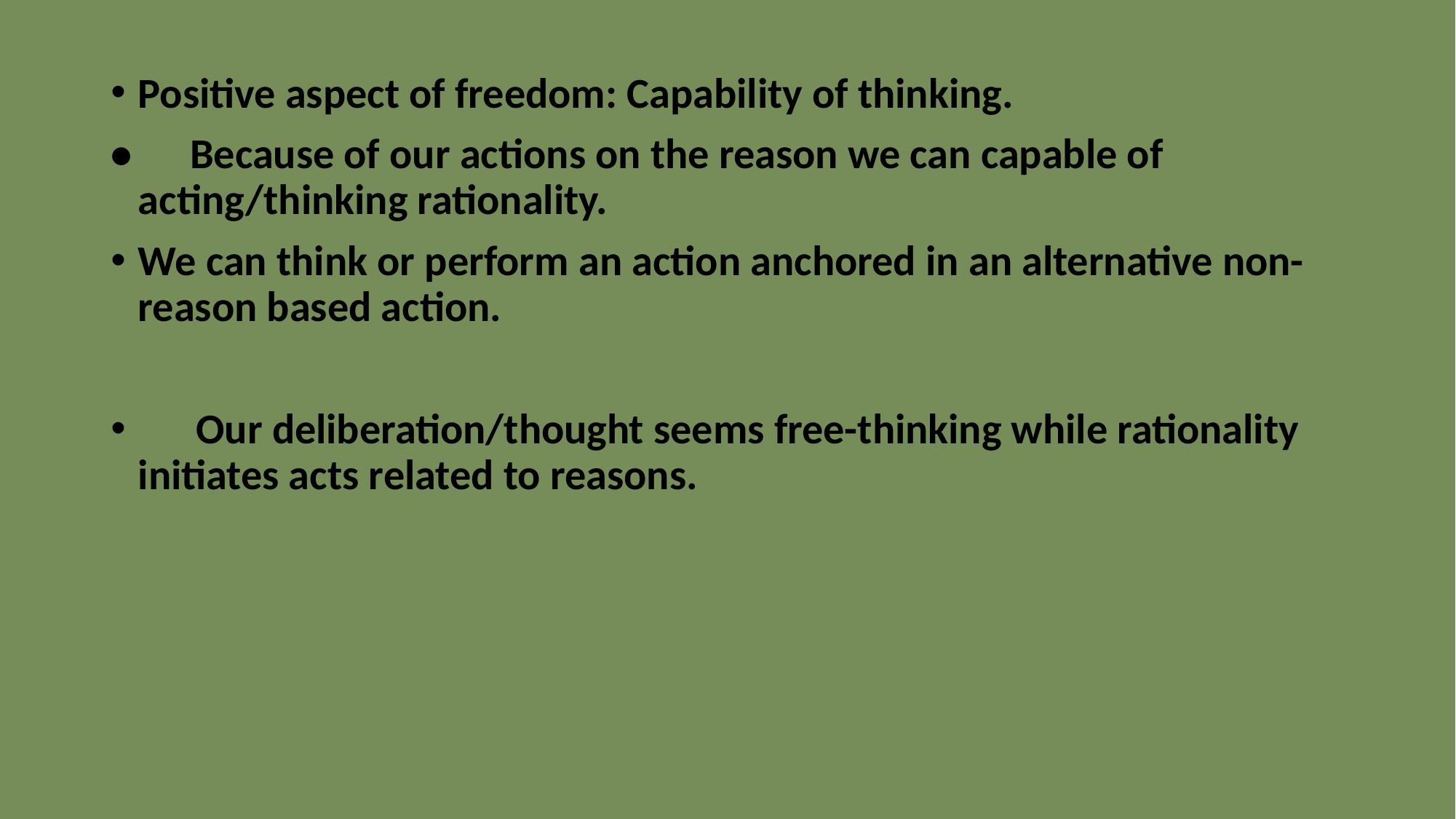

#
Positive aspect of freedom: Capability of thinking.
•      Because of our actions on the reason we can capable of acting/thinking rationality.
We can think or perform an action anchored in an alternative non-reason based action.

      Our deliberation/thought seems free-thinking while rationality initiates acts related to reasons.